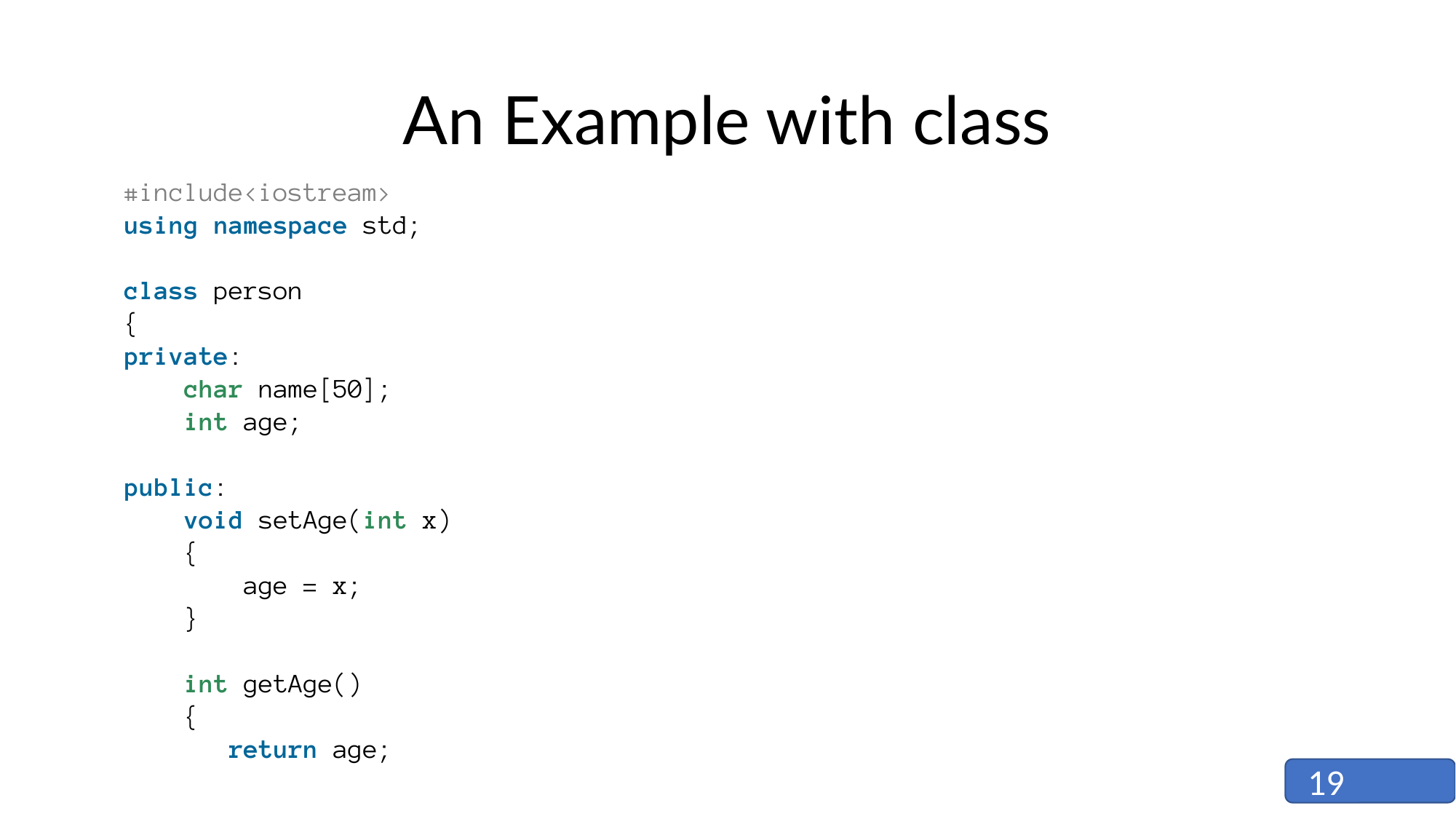

# An Example with class
#include<iostream>
using namespace std;

class person
{
private:
    char name[50];
    int age;

public:
    void setAge(int x)
    {
        age = x;
    }

    int getAge()
    {
       return age;
19